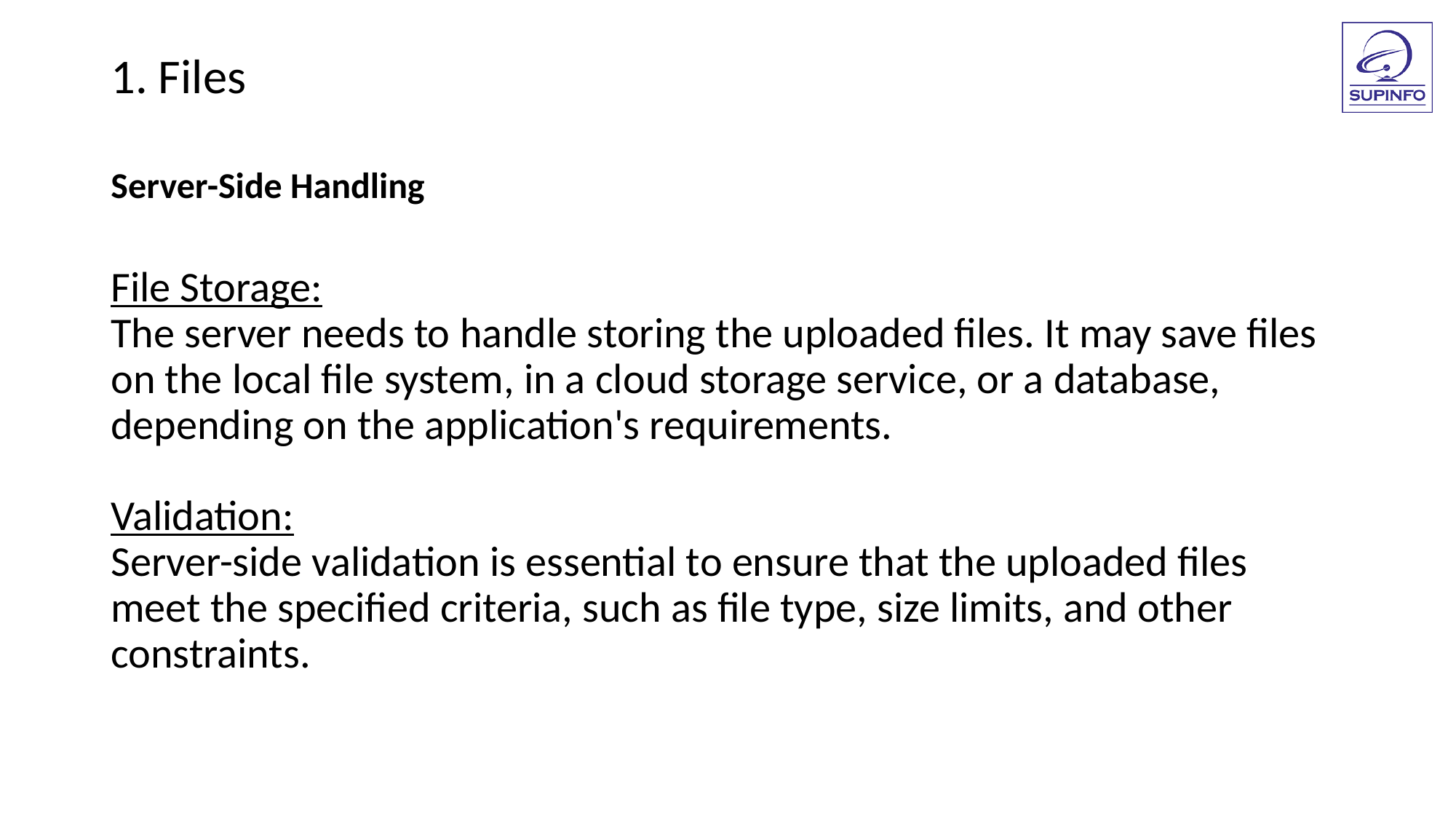

1. Files
Server-Side Handling
File Storage:
The server needs to handle storing the uploaded files. It may save files on the local file system, in a cloud storage service, or a database, depending on the application's requirements.

Validation:
Server-side validation is essential to ensure that the uploaded files meet the specified criteria, such as file type, size limits, and other constraints.